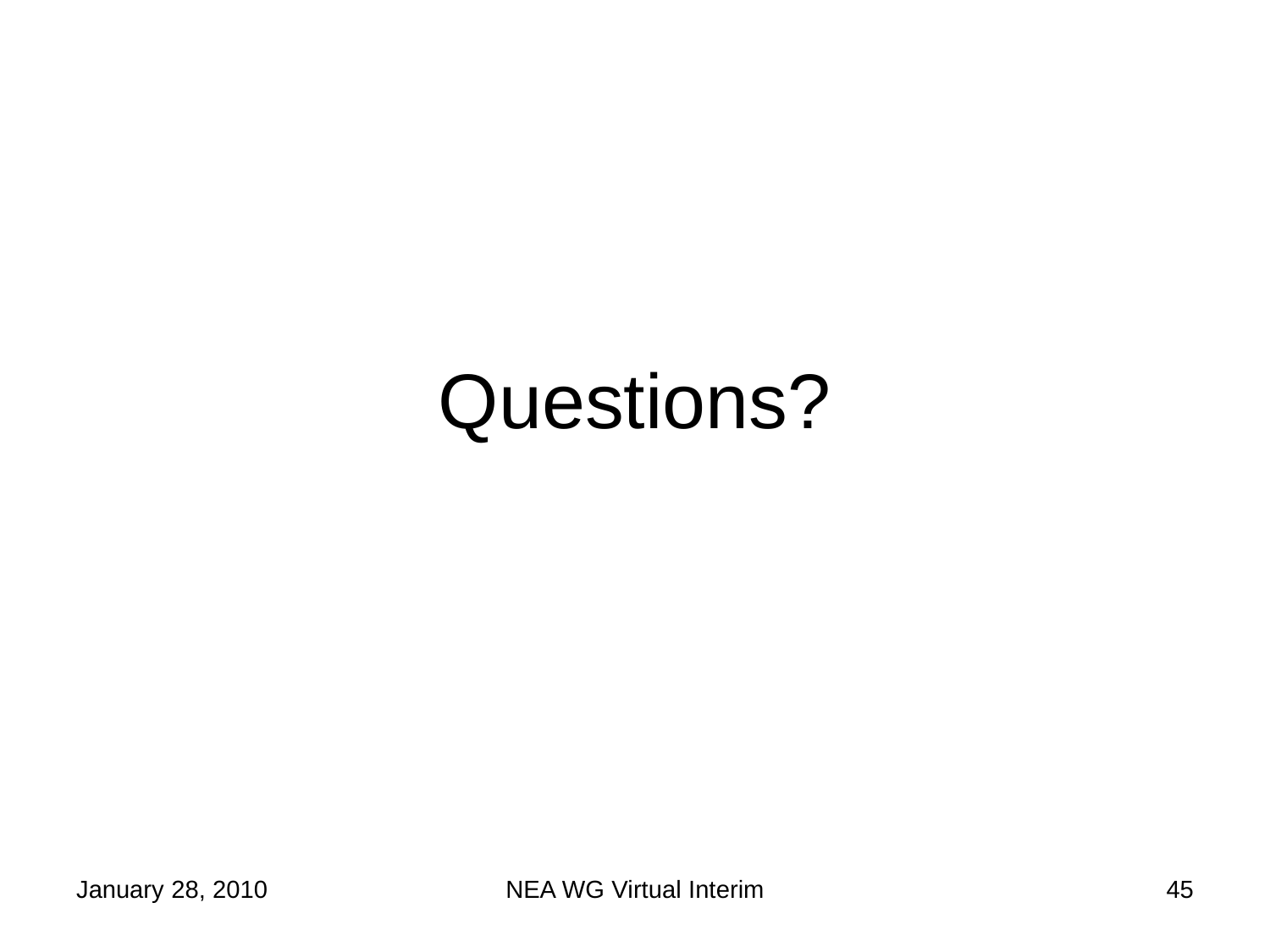

Questions?
January 28, 2010
NEA WG Virtual Interim
45